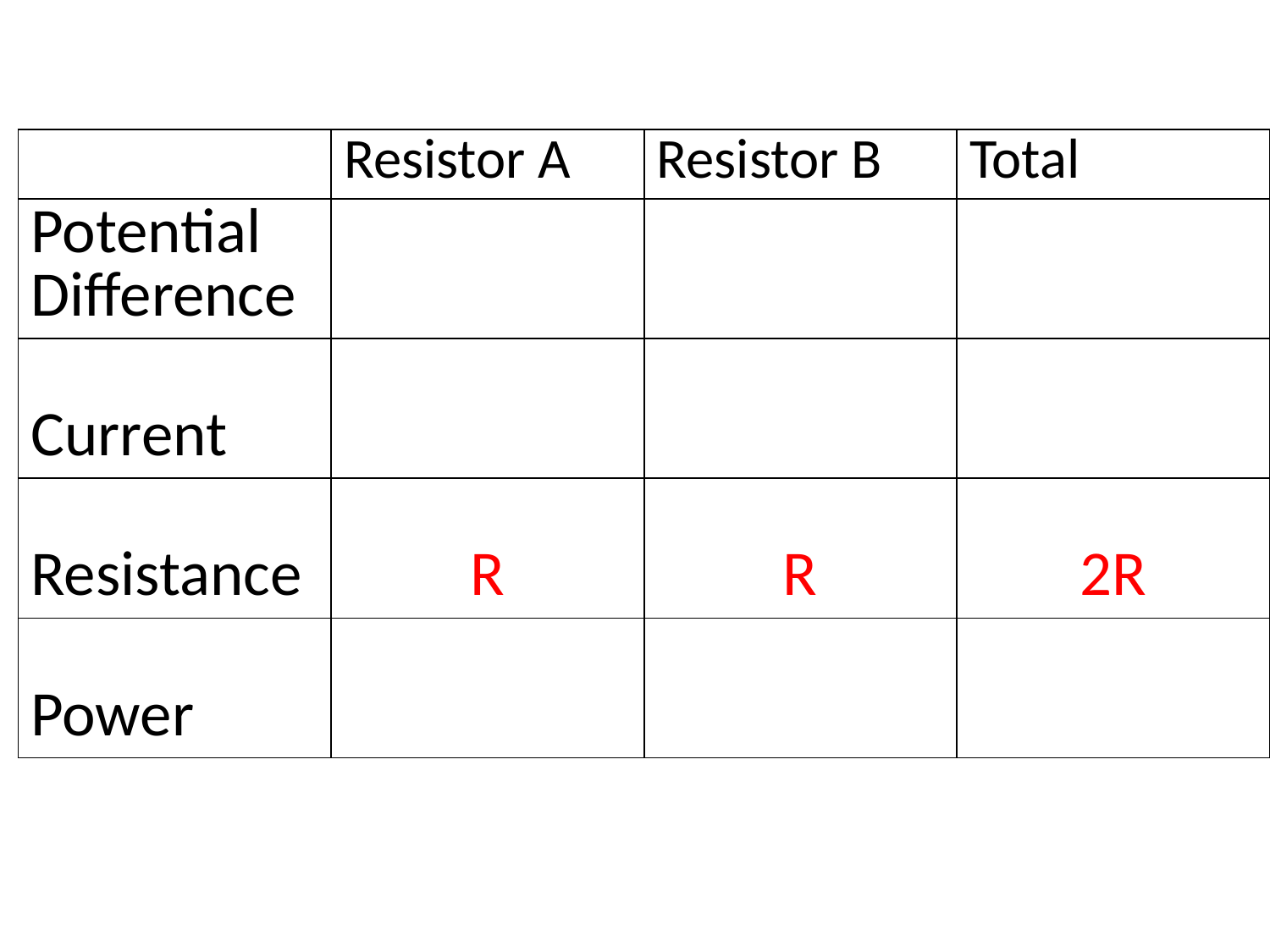

|  | Resistor A | Resistor B | Total |
| --- | --- | --- | --- |
| Potential Difference |  |  |  |
| Current |  |  |  |
| Resistance | R | R | 2R |
| Power |  |  |  |